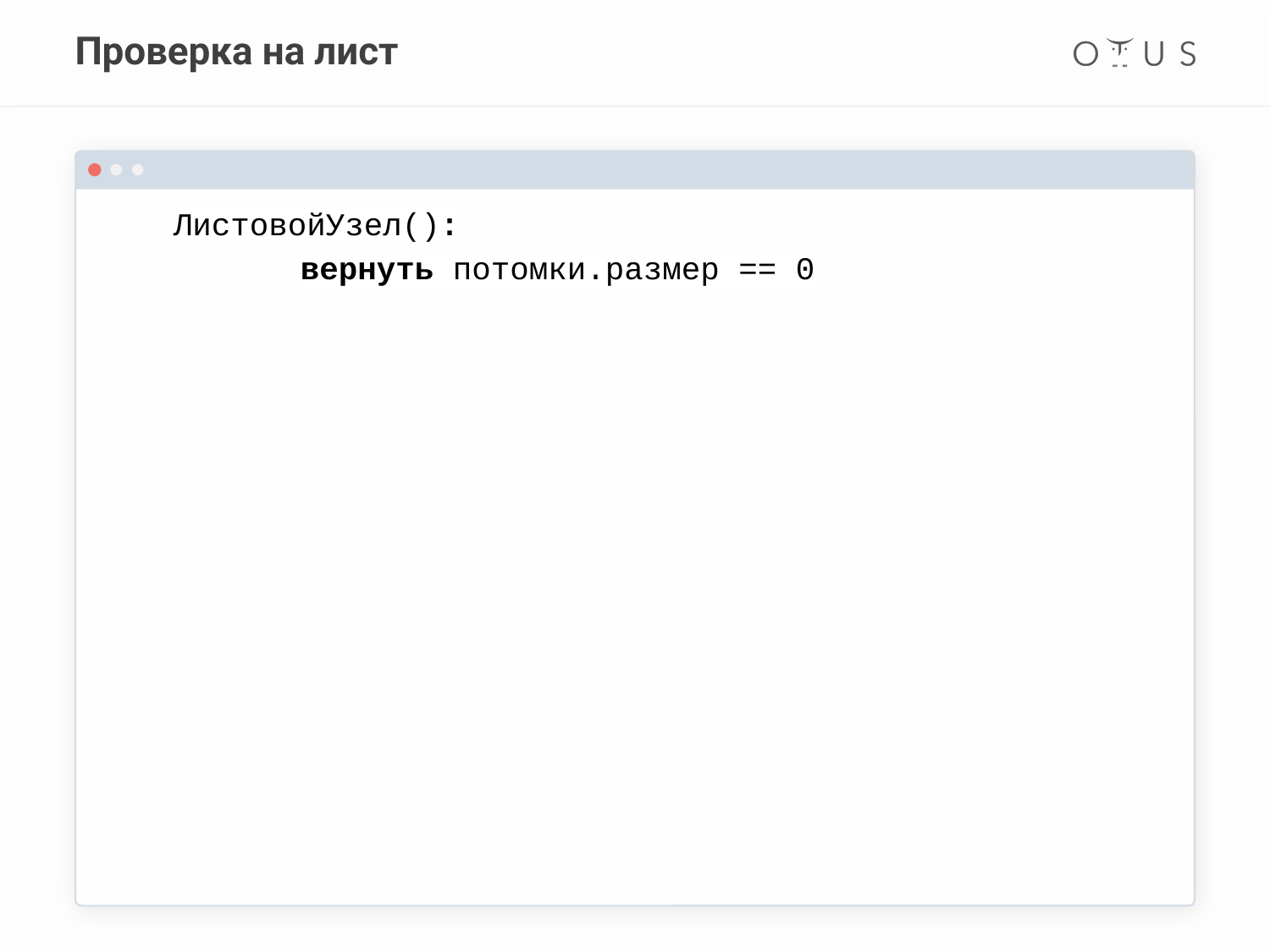

# Проверка на лист
ЛистовойУзел():
	вернуть потомки.размер == 0